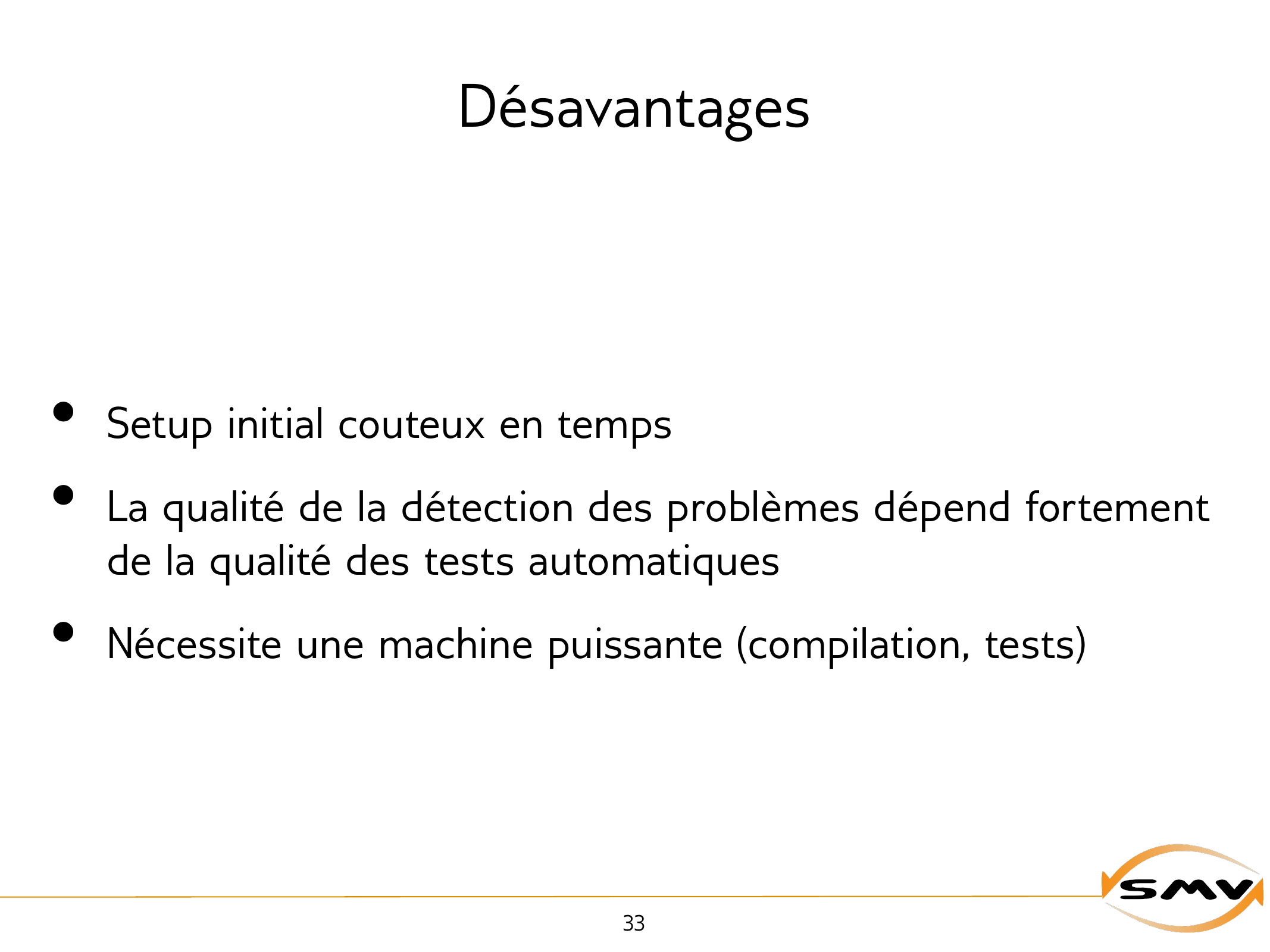

# Désavantages
Setup initial couteux en temps
La qualité de la détection des problèmes dépend fortement de la qualité des tests automatiques
Nécessite une machine puissante (compilation, tests)
33